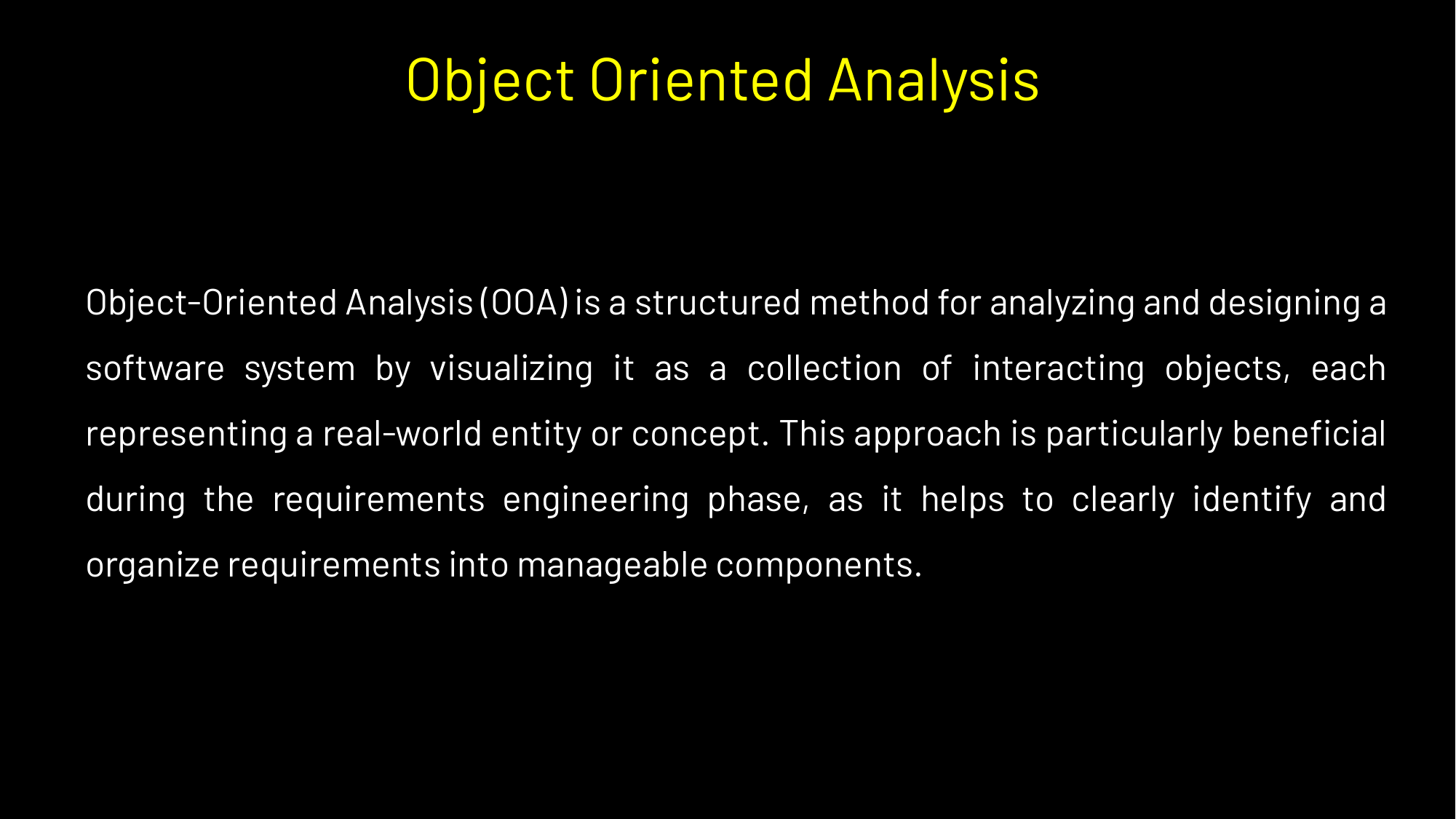

# Object Oriented Analysis
Object-Oriented Analysis (OOA) is a structured method for analyzing and designing a software system by visualizing it as a collection of interacting objects, each representing a real-world entity or concept. This approach is particularly beneficial during the requirements engineering phase, as it helps to clearly identify and organize requirements into manageable components.